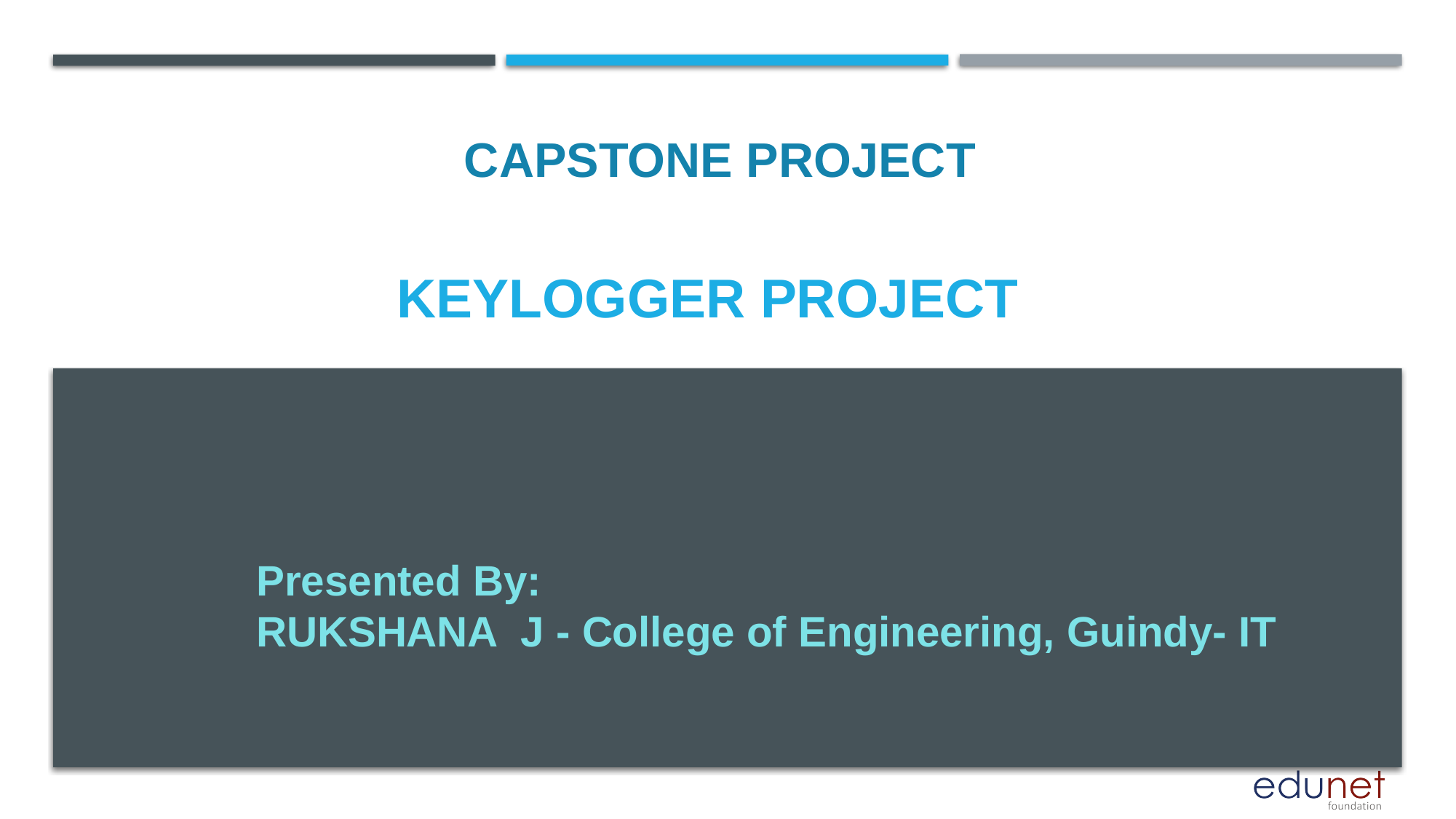

CAPSTONE PROJECT
# KEYLOGGER PROJECT
Presented By:
RUKSHANA  J - College of Engineering, Guindy- IT